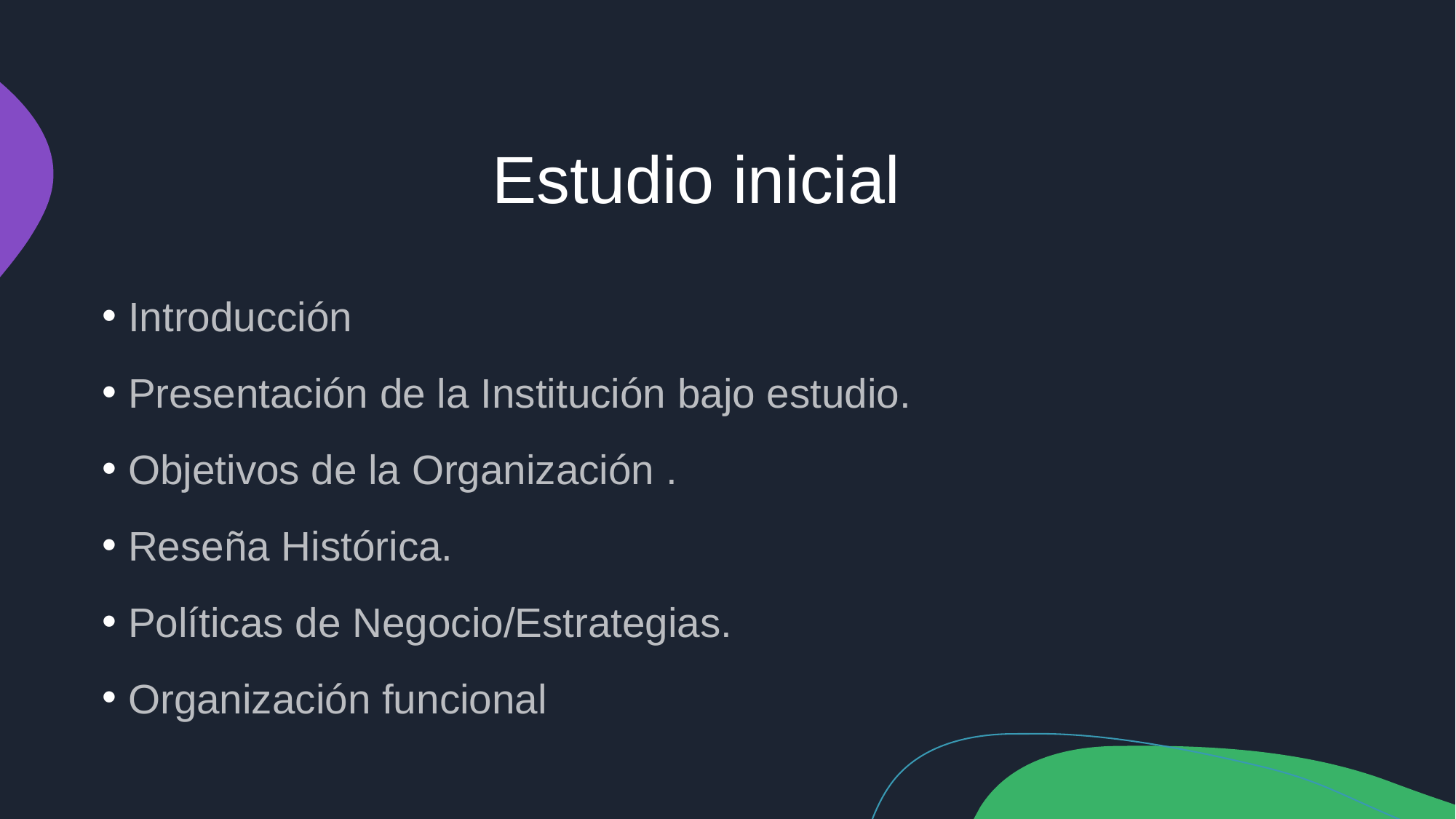

# Estudio inicial
Introducción
Presentación de la Institución bajo estudio.
Objetivos de la Organización .
Reseña Histórica.
Políticas de Negocio/Estrategias.
Organización funcional